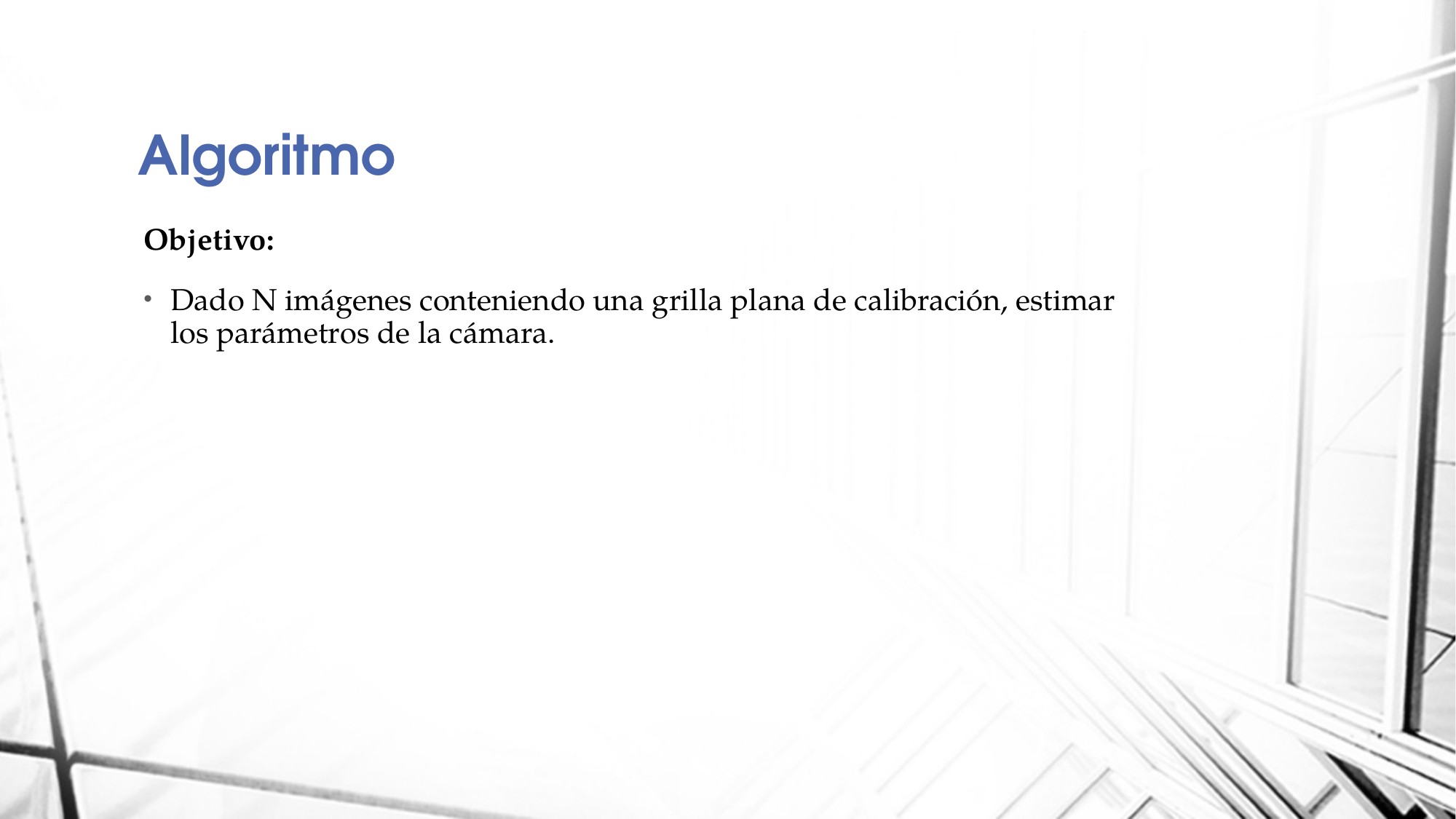

# Algoritmo
Objetivo:
Dado N imágenes conteniendo una grilla plana de calibración, estimar los parámetros de la cámara.